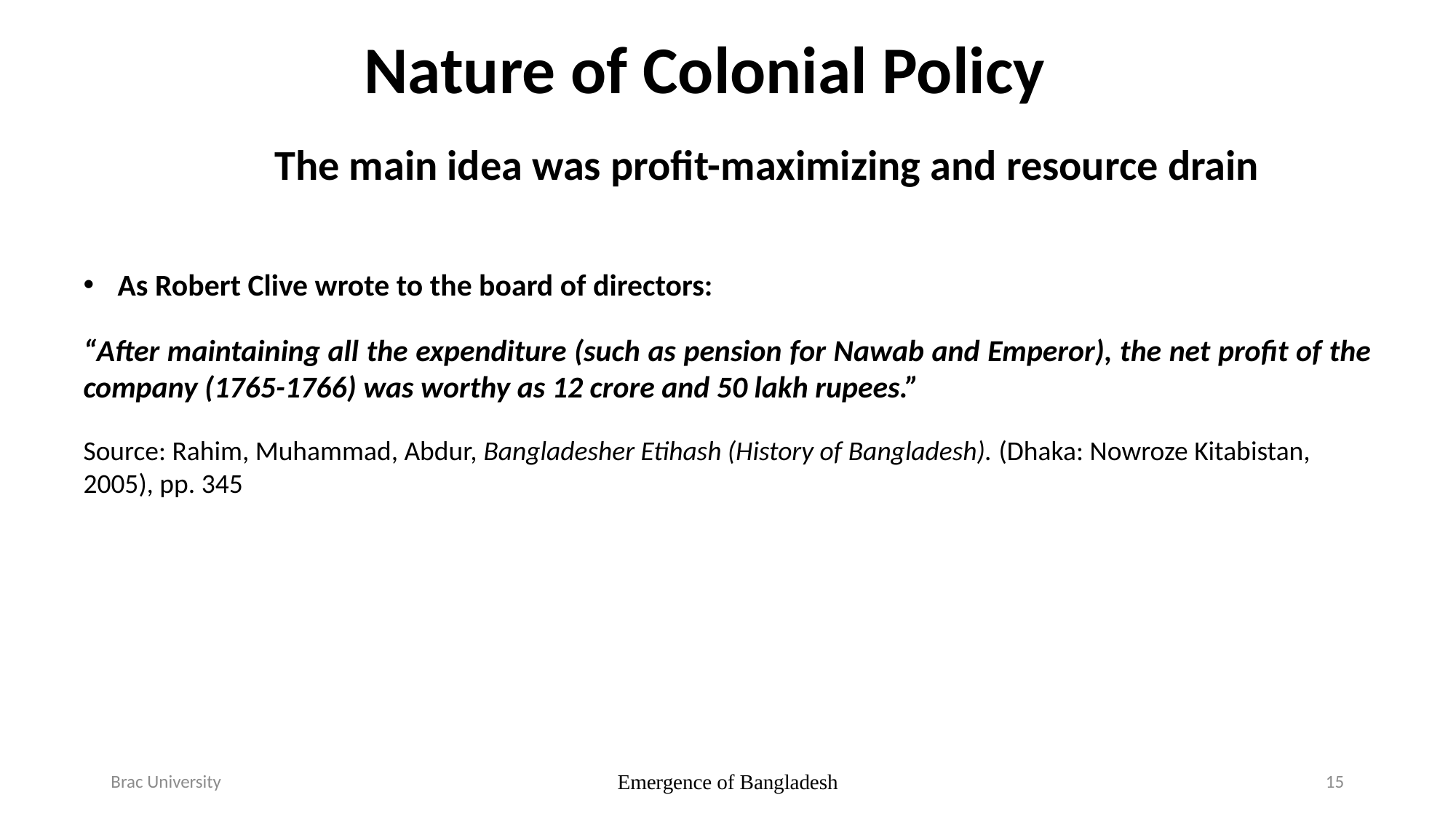

Nature of Colonial Policy
The main idea was profit-maximizing and resource drain
As Robert Clive wrote to the board of directors:

“After maintaining all the expenditure (such as pension for Nawab and Emperor), the net profit of the company (1765-1766) was worthy as 12 crore and 50 lakh rupees.”

Source: Rahim, Muhammad, Abdur, Bangladesher Etihash (History of Bangladesh). (Dhaka: Nowroze Kitabistan, 2005), pp. 345

Brac University
Emergence of Bangladesh
15